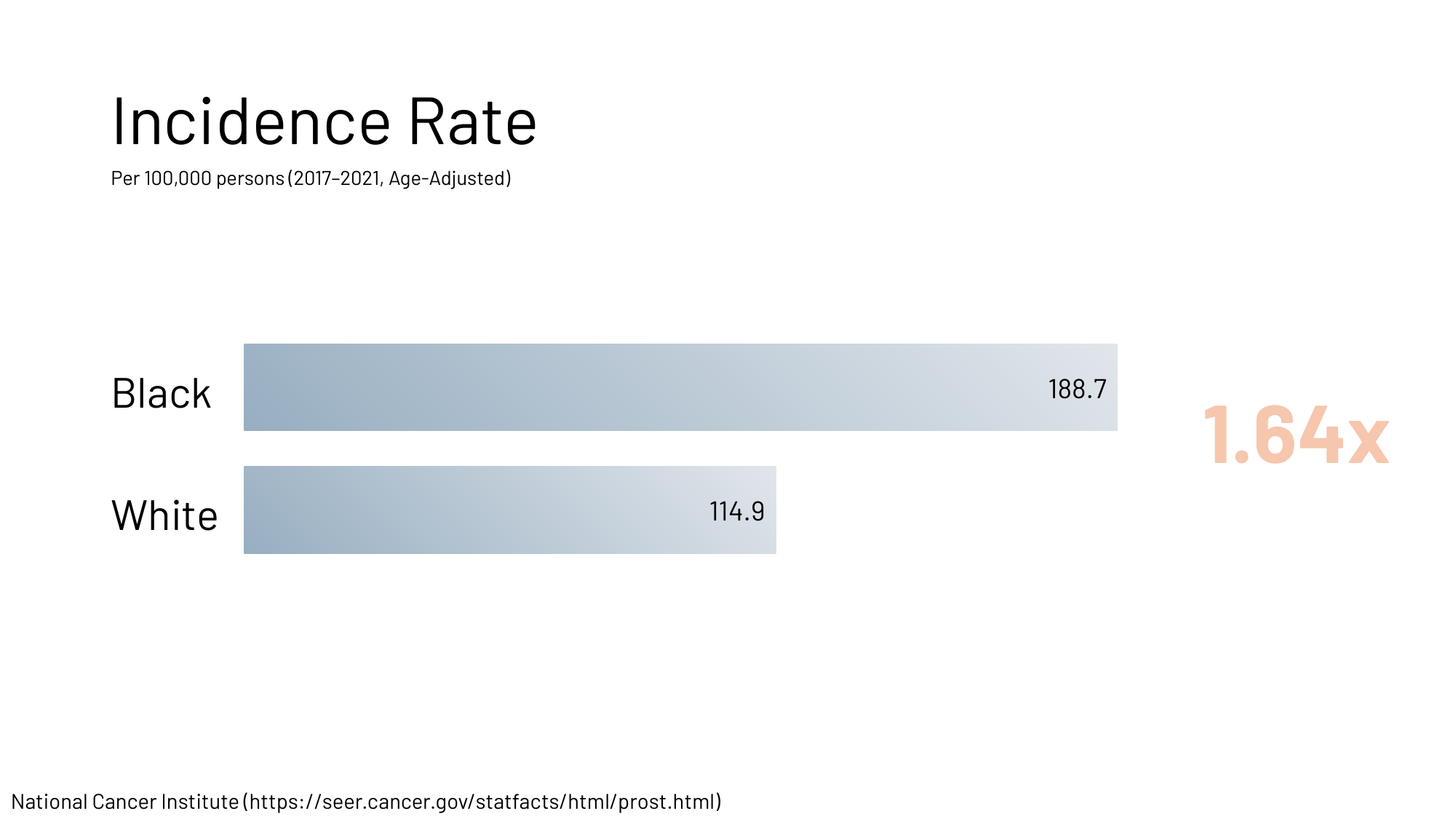

# Incidence Rate
Per 100,000 persons (2017–2021, Age-Adjusted)
188.7
Black

White

1.64x
114.9
National Cancer Institute (https://seer.cancer.gov/statfacts/html/prost.html)